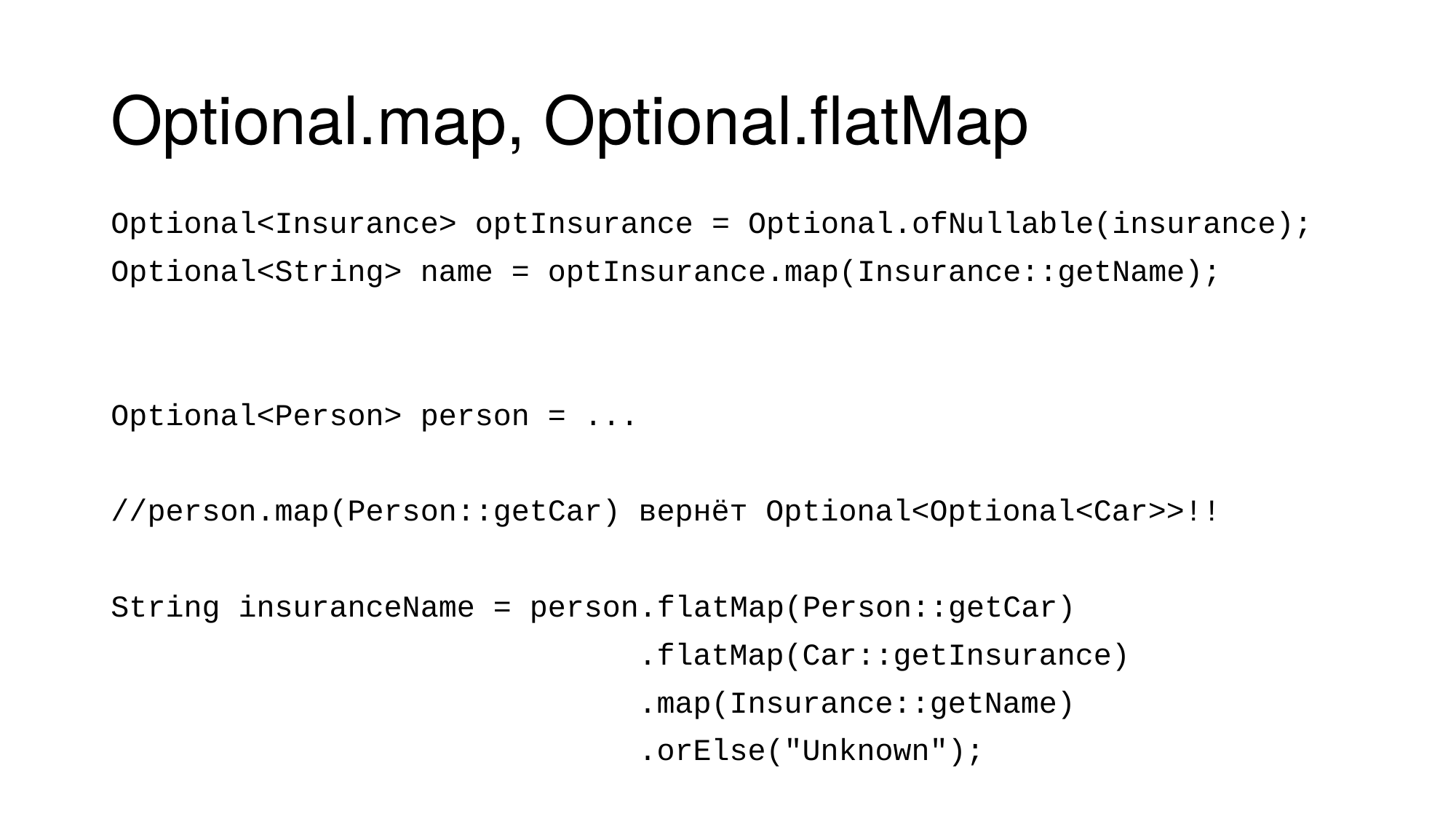

# Optional.map, Optional.flatMap
Optional<Insurance> optInsurance = Optional.ofNullable(insurance);
Optional<String> name = optInsurance.map(Insurance::getName);

Optional<Person> person = ...

//person.map(Person::getCar) вернёт Optional<Optional<Car>>!!

String insuranceName = person.flatMap(Person::getCar)
				     .flatMap(Car::getInsurance)
				     .map(Insurance::getName)
				     .orElse("Unknown");